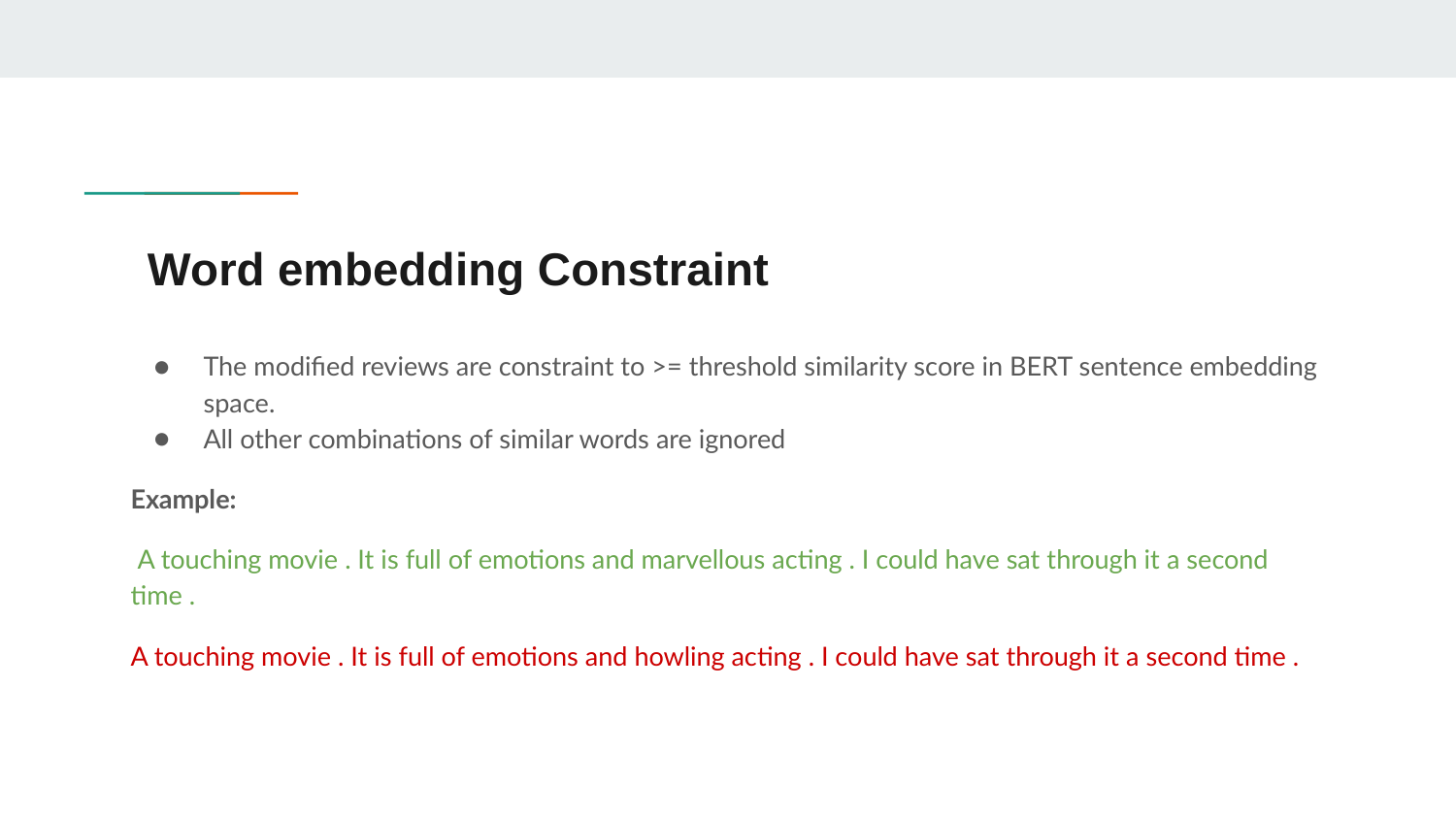

# Word embedding Constraint
The modified reviews are constraint to >= threshold similarity score in BERT sentence embedding space.
All other combinations of similar words are ignored
Example:
 A touching movie . It is full of emotions and marvellous acting . I could have sat through it a second time .
A touching movie . It is full of emotions and howling acting . I could have sat through it a second time .